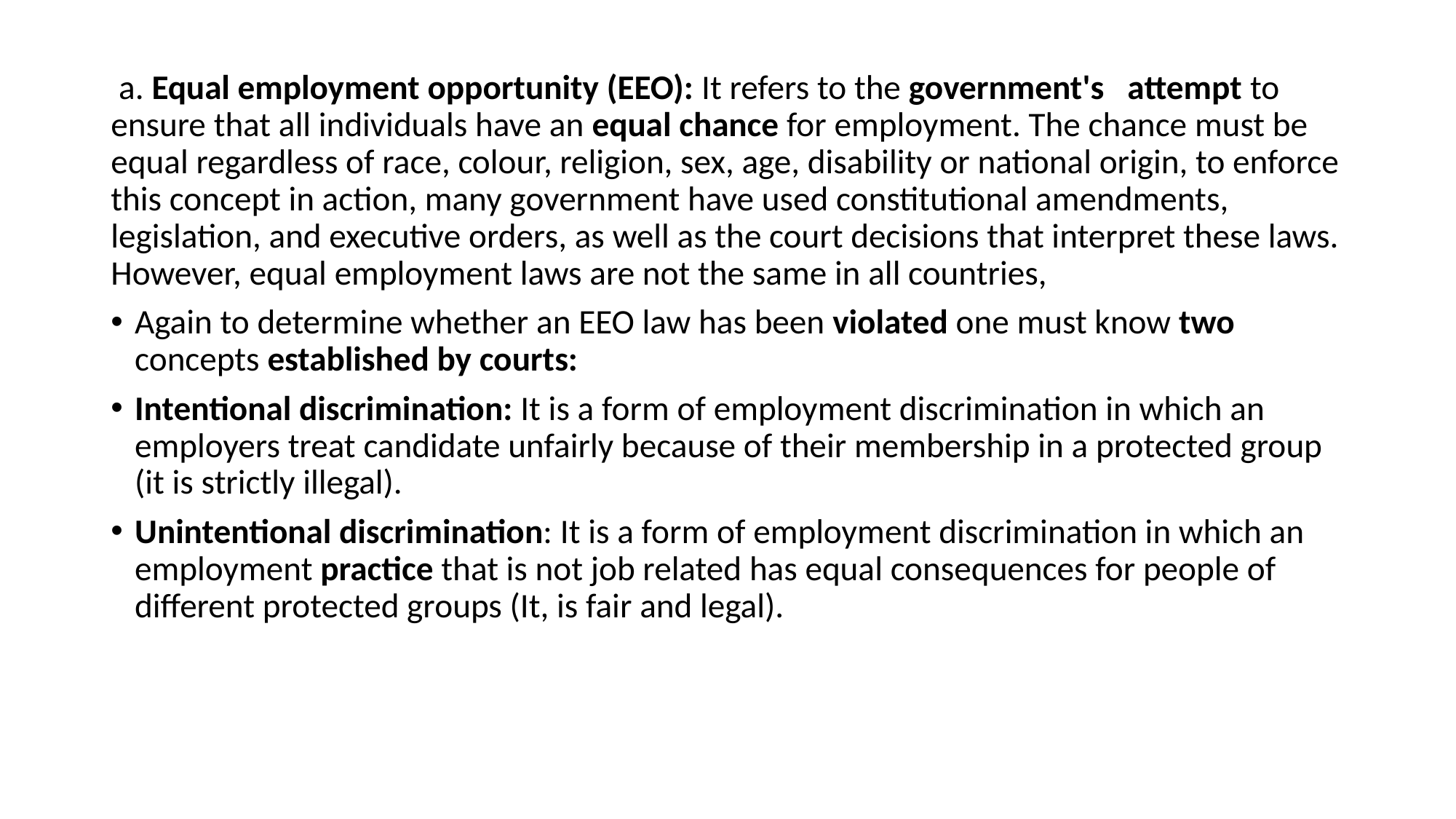

a. Equal employment opportunity (EEO): It refers to the government's   attempt to ensure that all individuals have an equal chance for employment. The chance must be equal regardless of race, colour, religion, sex, age, disability or national origin, to enforce this concept in action, many government have used constitutional amendments, legislation, and executive orders, as well as the court decisions that interpret these laws. However, equal employment laws are not the same in all countries,
Again to determine whether an EEO law has been violated one must know two concepts established by courts:
Intentional discrimination: It is a form of employment discrimination in which an employers treat candidate unfairly because of their membership in a protected group (it is strictly illegal).
Unintentional discrimination: It is a form of employment discrimination in which an employment practice that is not job related has equal consequences for people of different protected groups (It, is fair and legal).